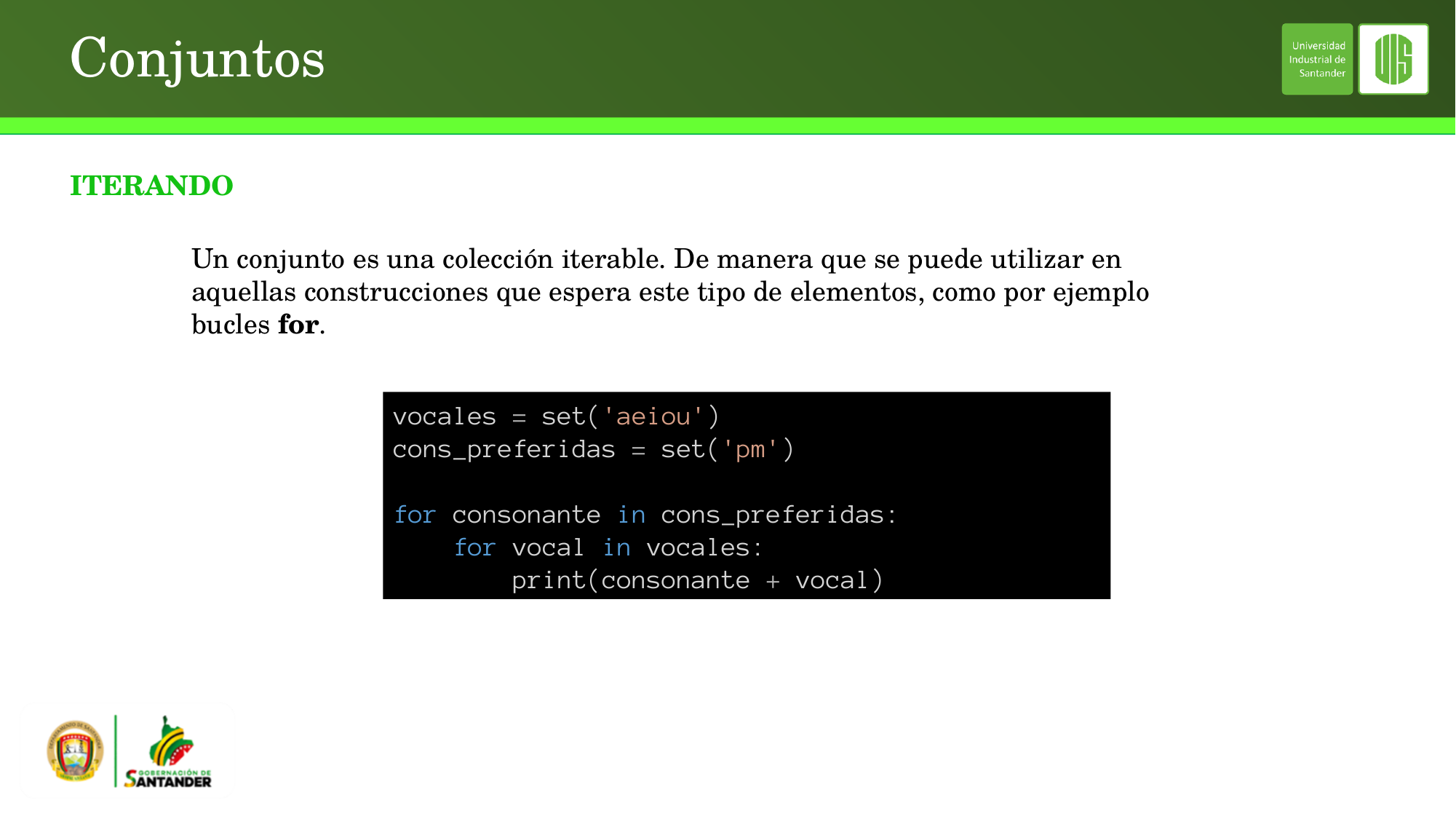

# Conjuntos
ITERANDO
Un conjunto es una colección iterable. De manera que se puede utilizar en aquellas construcciones que espera este tipo de elementos, como por ejemplo bucles for.
vocales = set('aeiou')
cons_preferidas = set('pm')
for consonante in cons_preferidas:
    for vocal in vocales:
        print(consonante + vocal)